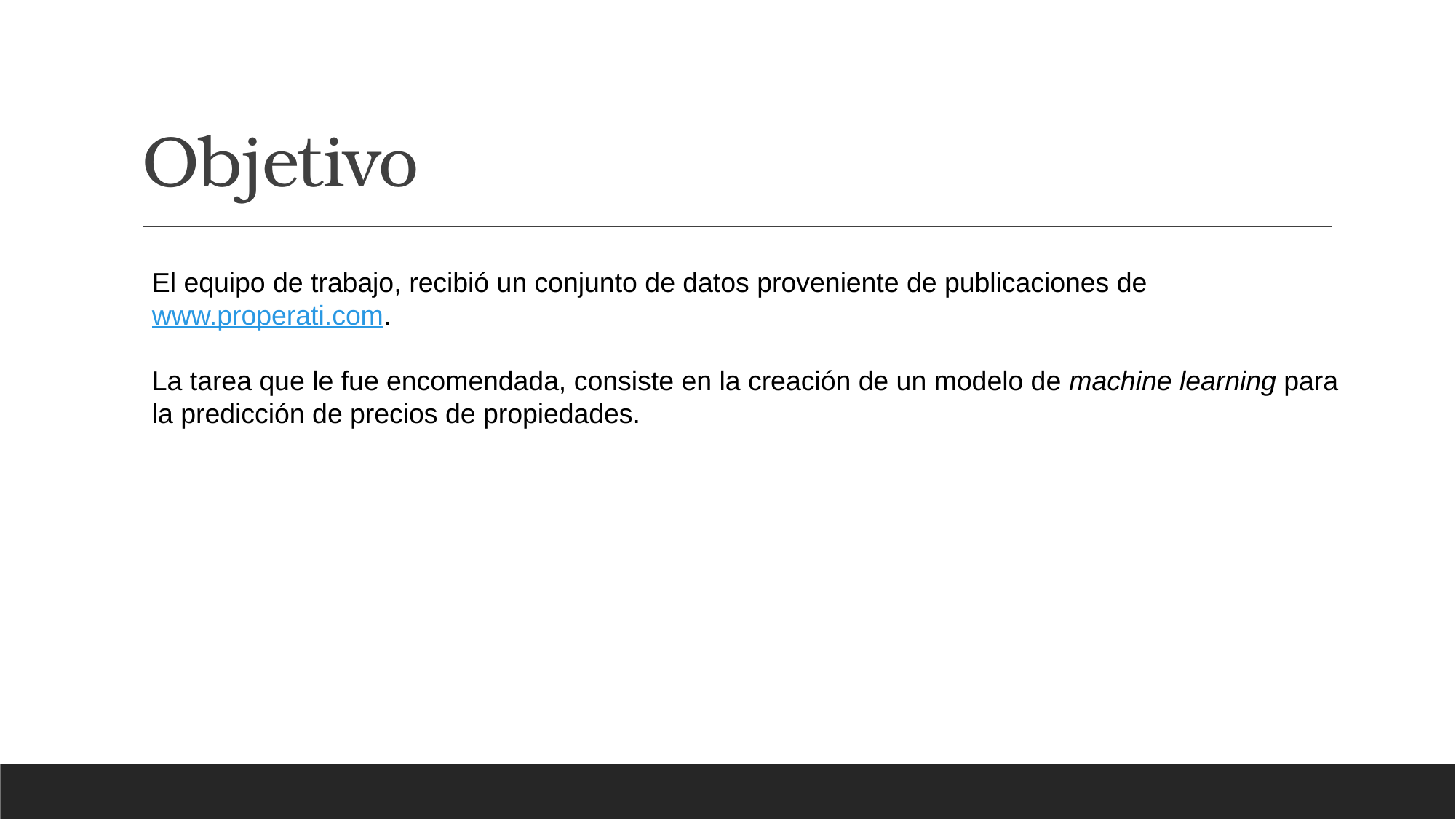

# Objetivo
El equipo de trabajo, recibió un conjunto de datos proveniente de publicaciones de www.properati.com.

La tarea que le fue encomendada, consiste en la creación de un modelo de machine learning para la predicción de precios de propiedades.